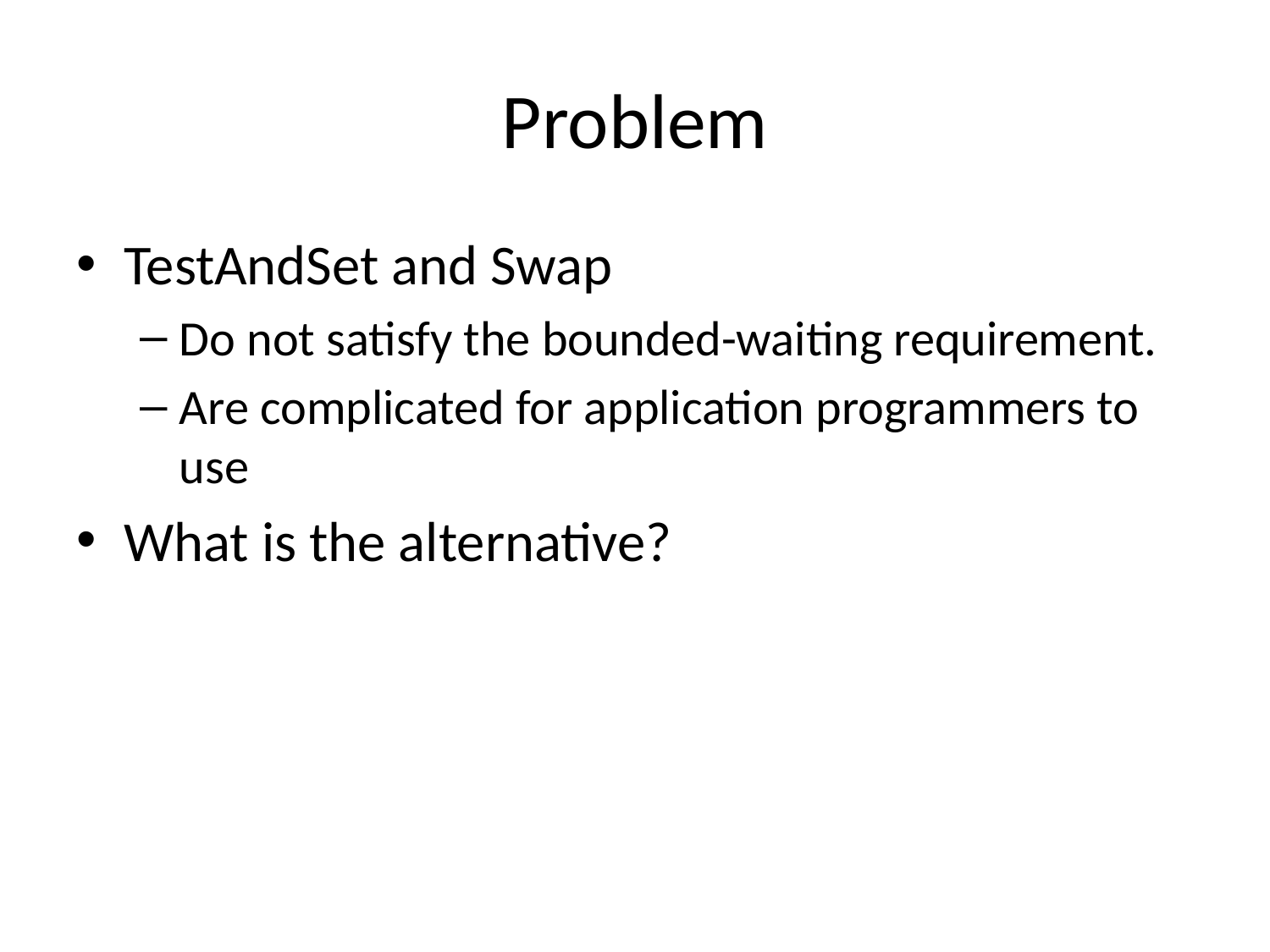

# Problem
TestAndSet and Swap
Do not satisfy the bounded-waiting requirement.
Are complicated for application programmers to use
What is the alternative?